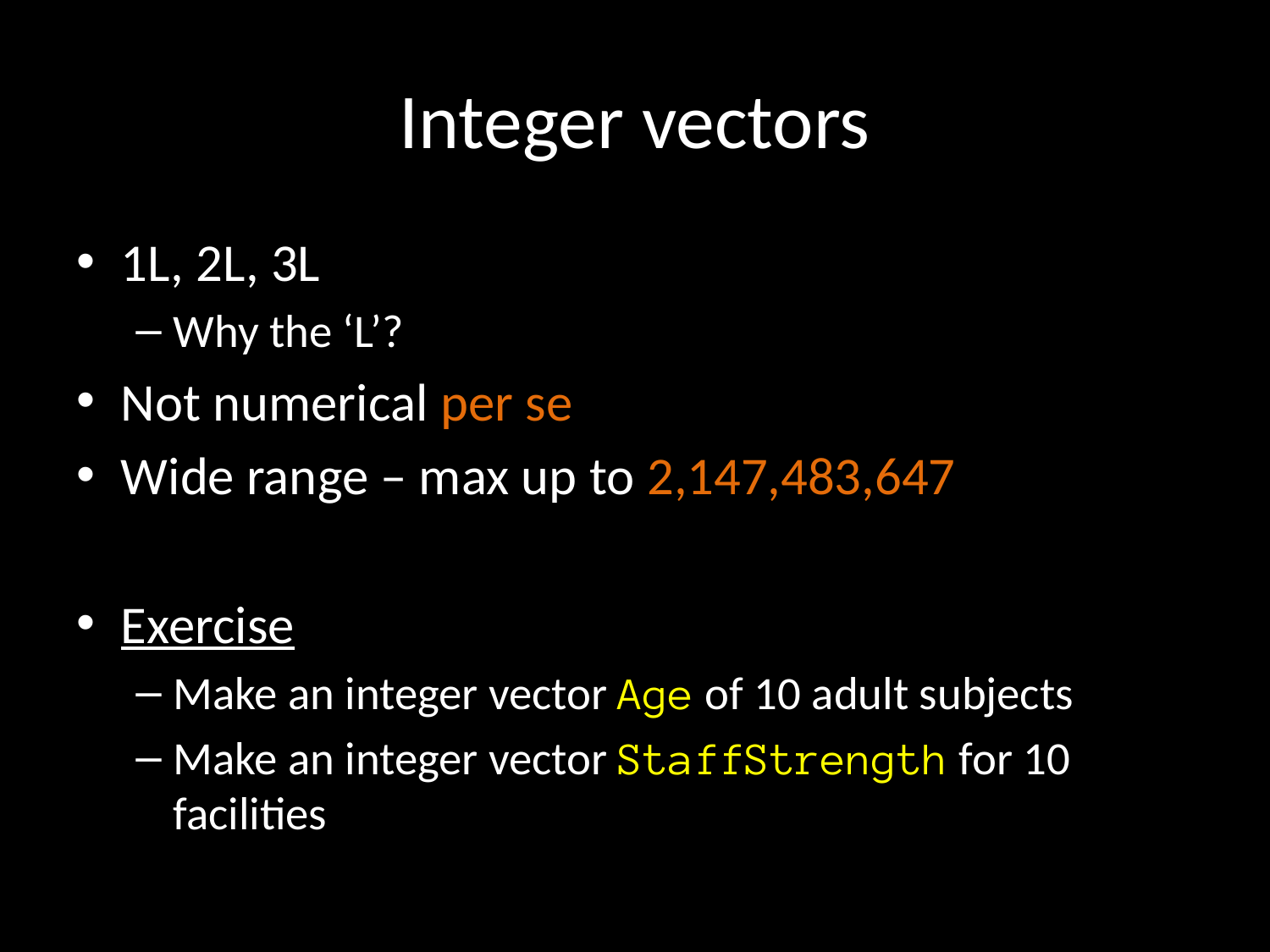

# Integer vectors
1L, 2L, 3L
Why the ‘L’?
Not numerical per se
Wide range – max up to 2,147,483,647

Exercise
Make an integer vector Age of 10 adult subjects
Make an integer vector StaffStrength for 10 facilities